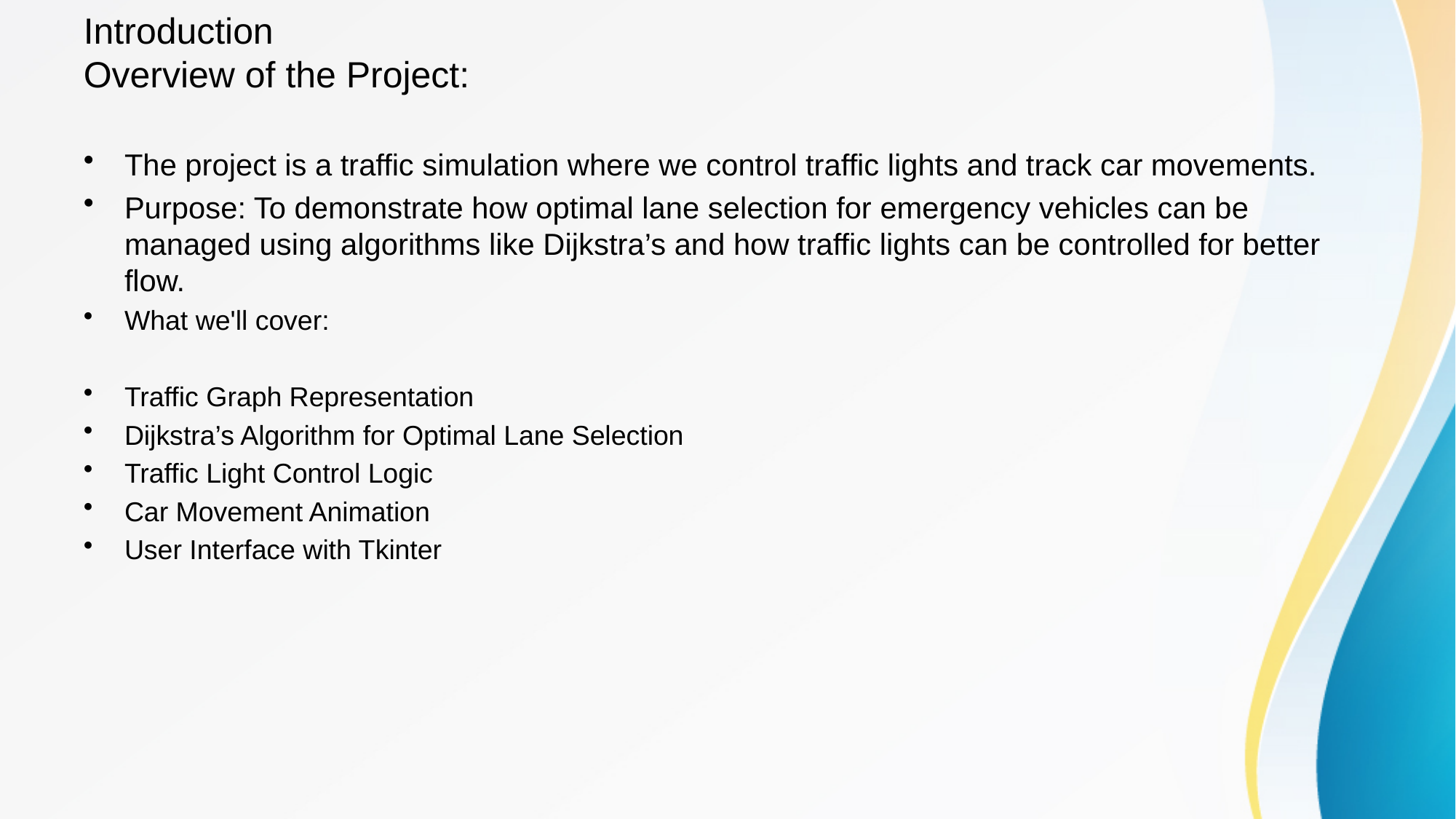

# Introduction Overview of the Project:
The project is a traffic simulation where we control traffic lights and track car movements.
Purpose: To demonstrate how optimal lane selection for emergency vehicles can be managed using algorithms like Dijkstra’s and how traffic lights can be controlled for better flow.
What we'll cover:

Traffic Graph Representation
Dijkstra’s Algorithm for Optimal Lane Selection
Traffic Light Control Logic
Car Movement Animation
User Interface with Tkinter